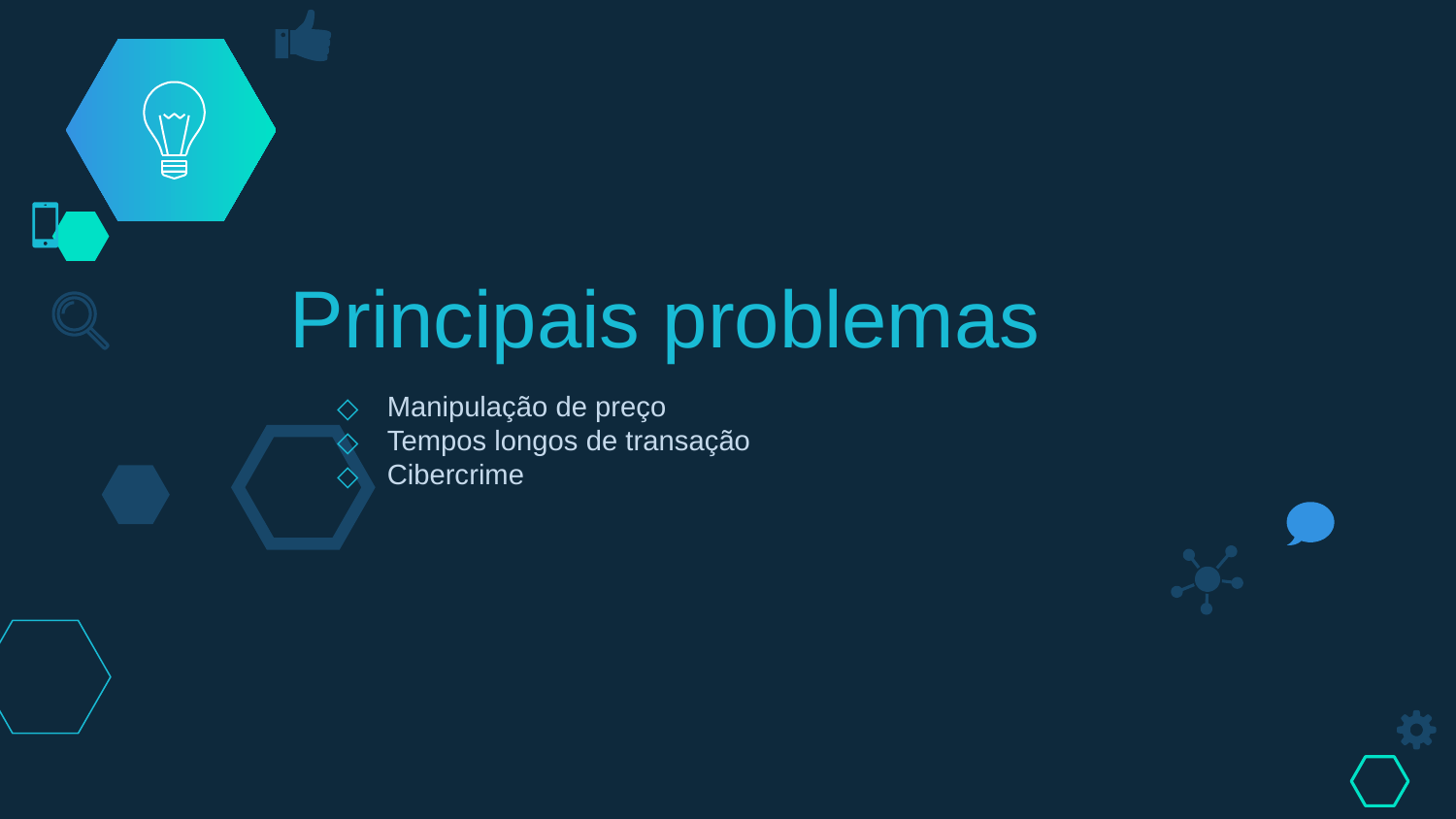

Principais problemas
Manipulação de preço
Tempos longos de transação
Cibercrime

9